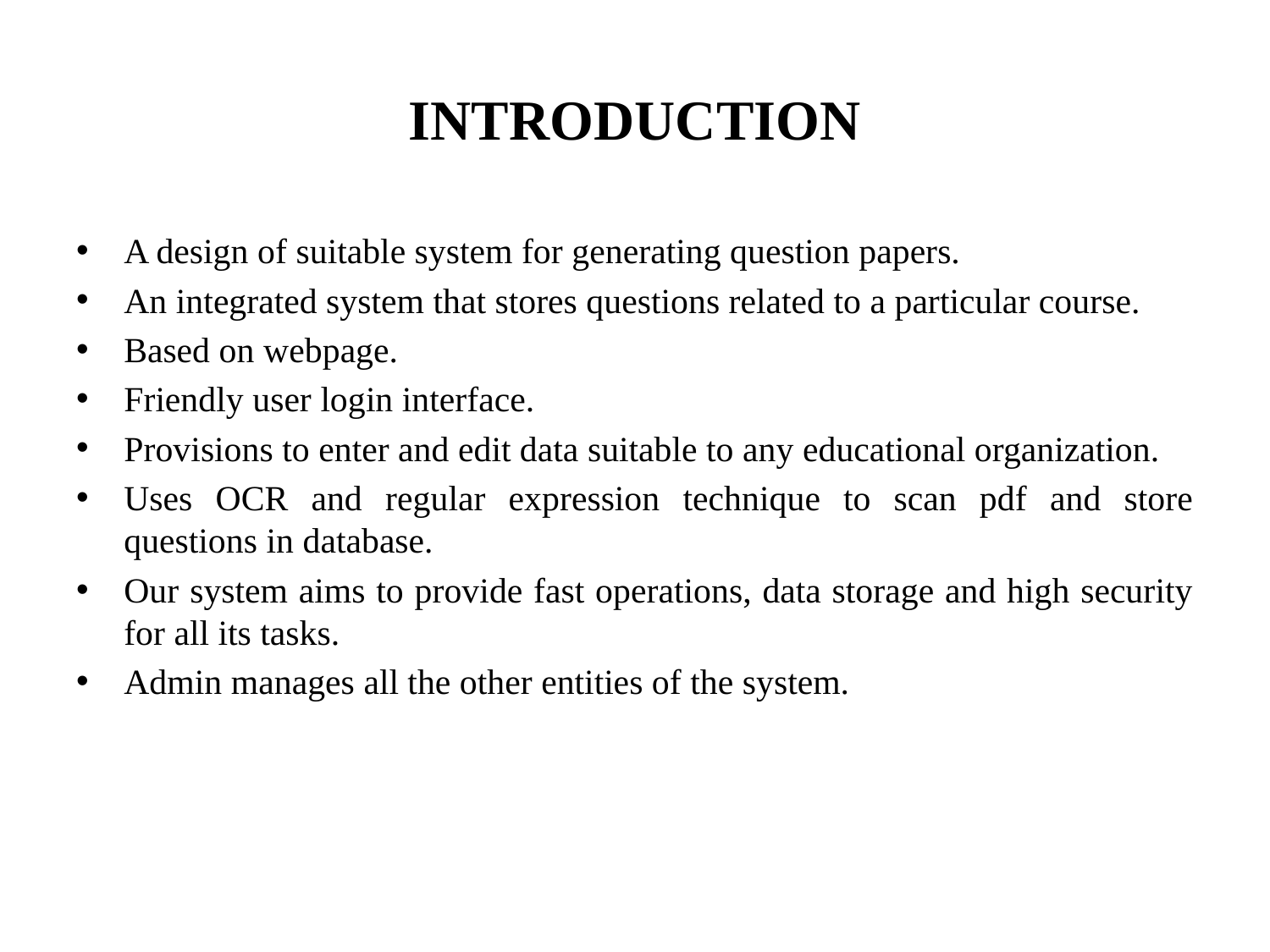

# INTRODUCTION
A design of suitable system for generating question papers.
An integrated system that stores questions related to a particular course.
Based on webpage.
Friendly user login interface.
Provisions to enter and edit data suitable to any educational organization.
Uses OCR and regular expression technique to scan pdf and store questions in database.
Our system aims to provide fast operations, data storage and high security for all its tasks.
Admin manages all the other entities of the system.